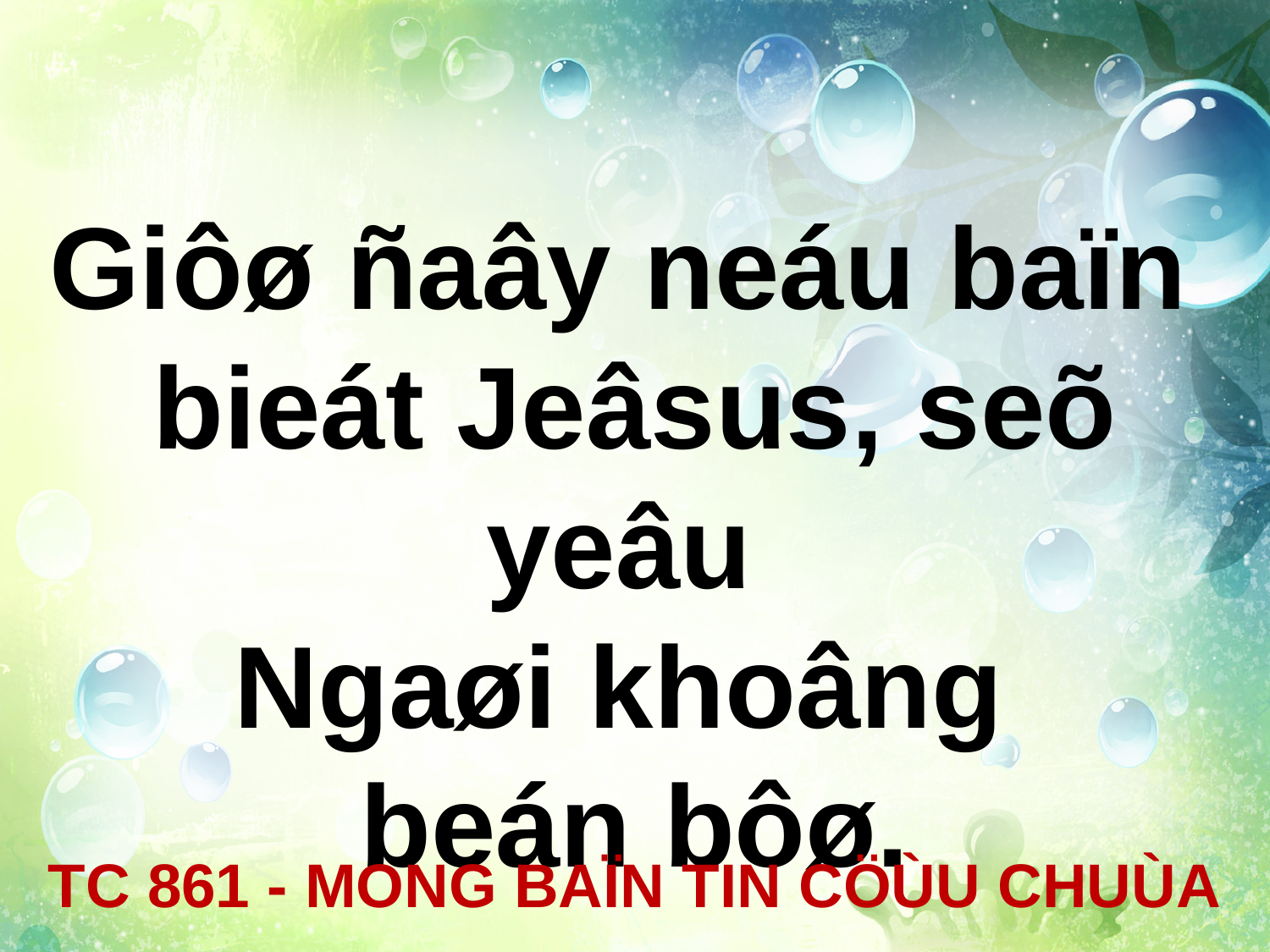

Giôø ñaây neáu baïn
bieát Jeâsus, seõ yeâu
Ngaøi khoâng
beán bôø.
TC 861 - MONG BAÏN TIN CÖÙU CHUÙA